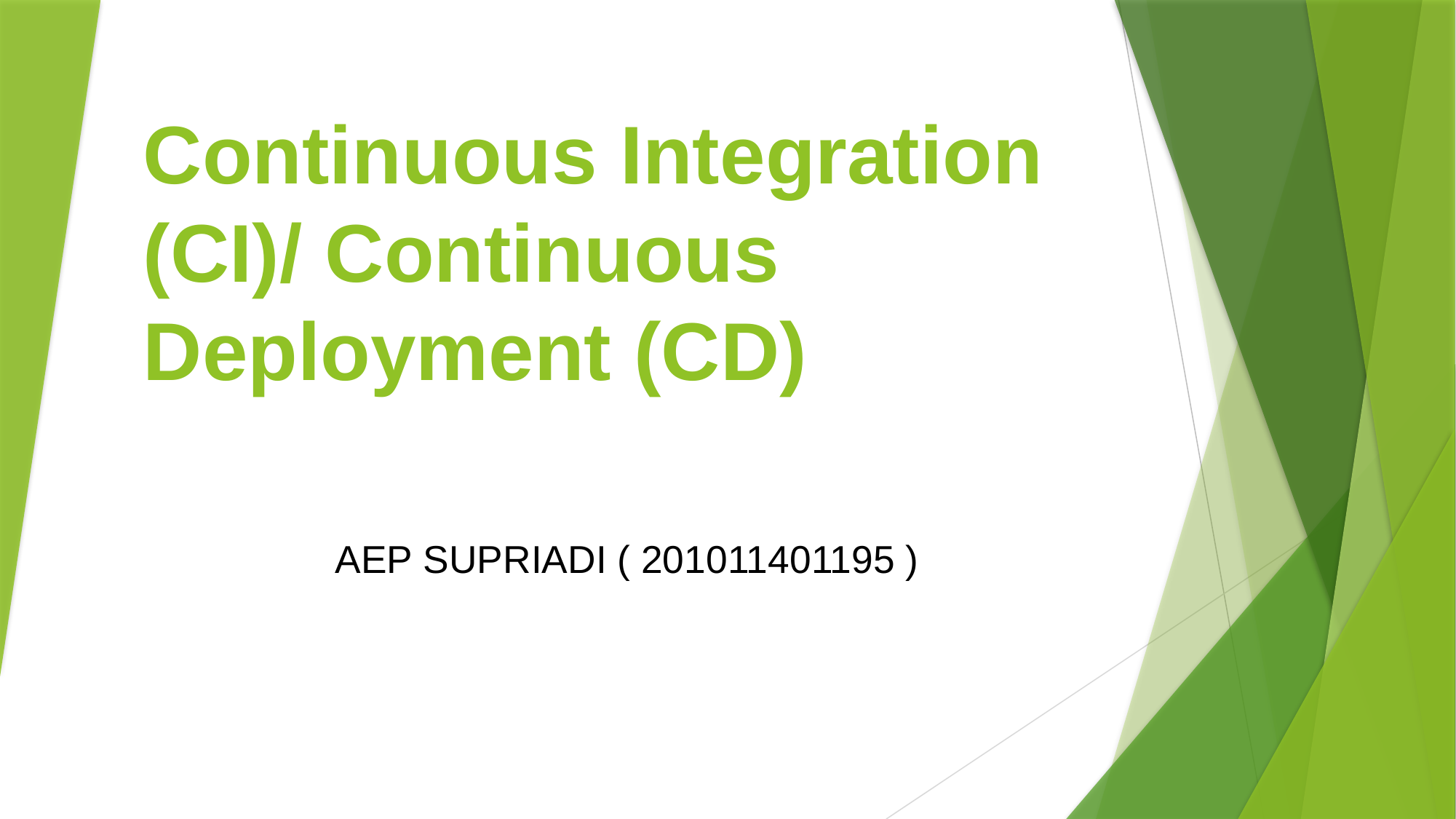

# Continuous Integration (CI)/ Continuous Deployment (CD)
AEP SUPRIADI ( 201011401195 )